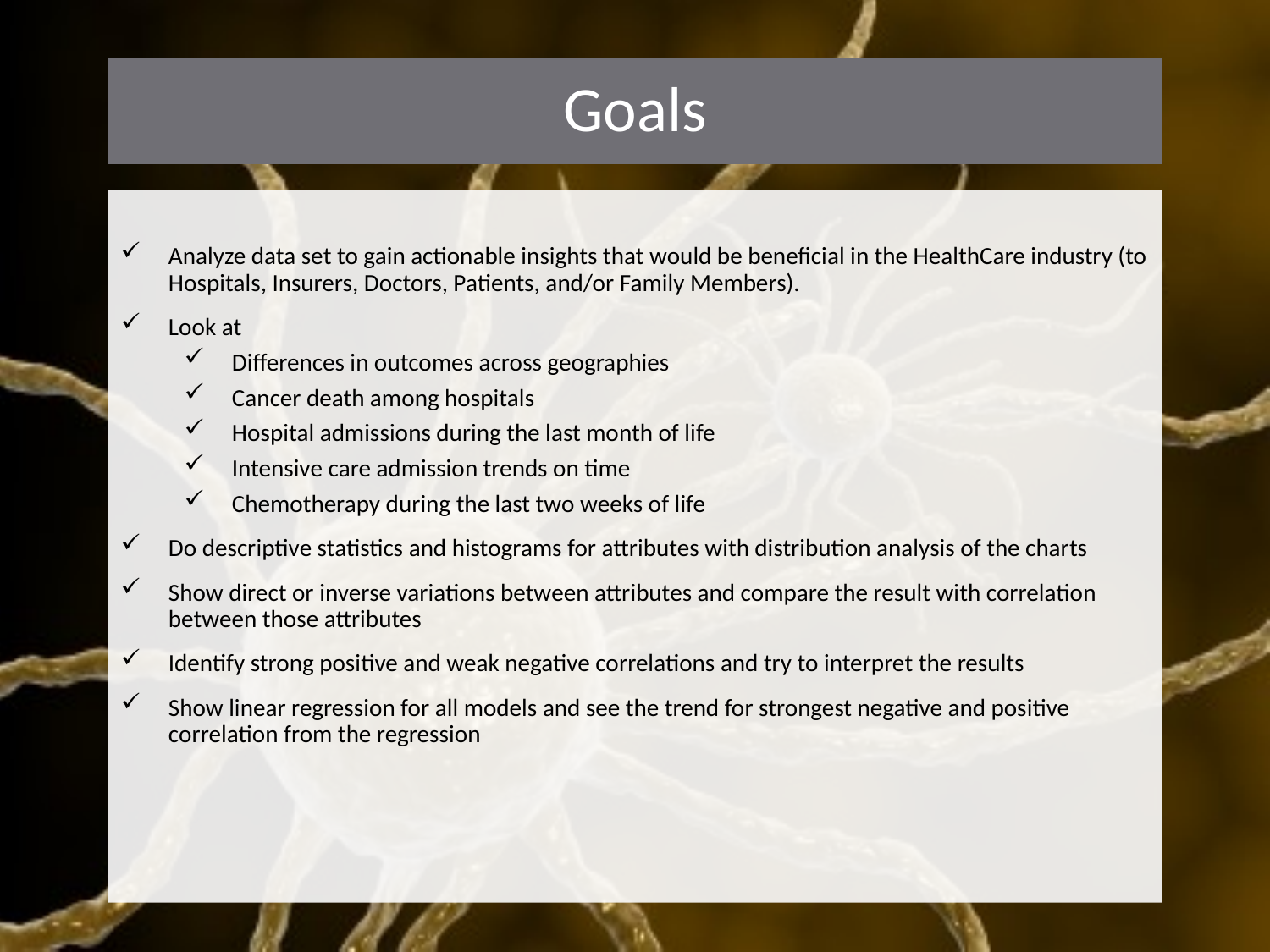

Goals

Analyze data set to gain actionable insights that would be beneficial in the HealthCare industry (to Hospitals, Insurers, Doctors, Patients, and/or Family Members).
Look at
Differences in outcomes across geographies
Cancer death among hospitals
Hospital admissions during the last month of life
Intensive care admission trends on time
Chemotherapy during the last two weeks of life
Do descriptive statistics and histograms for attributes with distribution analysis of the charts
Show direct or inverse variations between attributes and compare the result with correlation between those attributes
Identify strong positive and weak negative correlations and try to interpret the results
Show linear regression for all models and see the trend for strongest negative and positive correlation from the regression